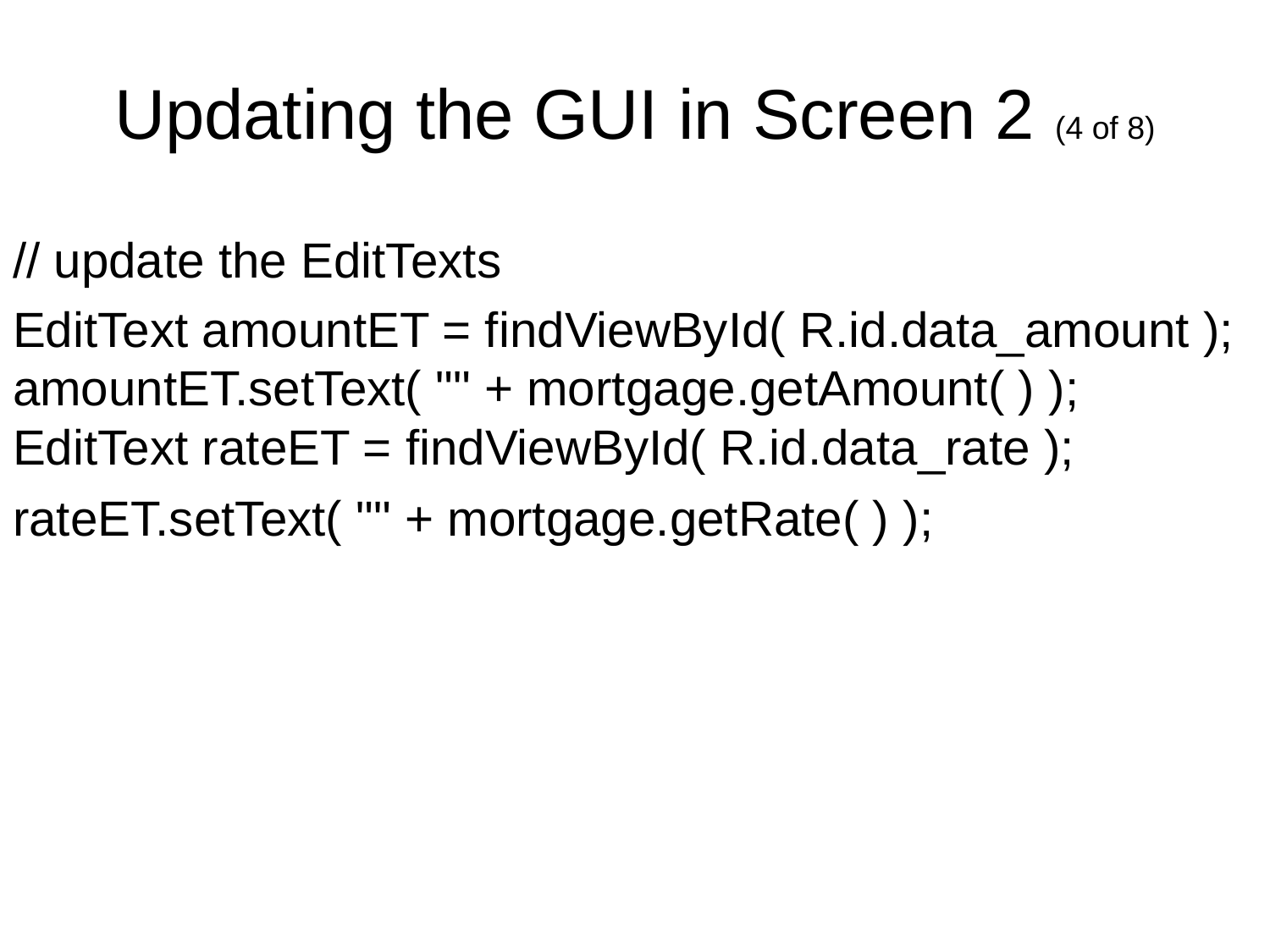

# Updating the GUI in Screen 2 (4 of 8)
// update the EditTexts
EditText amountET = findViewById( R.id.data_amount );
amountET.setText( "" + mortgage.getAmount( ) );
EditText rateET = findViewById( R.id.data_rate );
rateET.setText( "" + mortgage.getRate( ) );